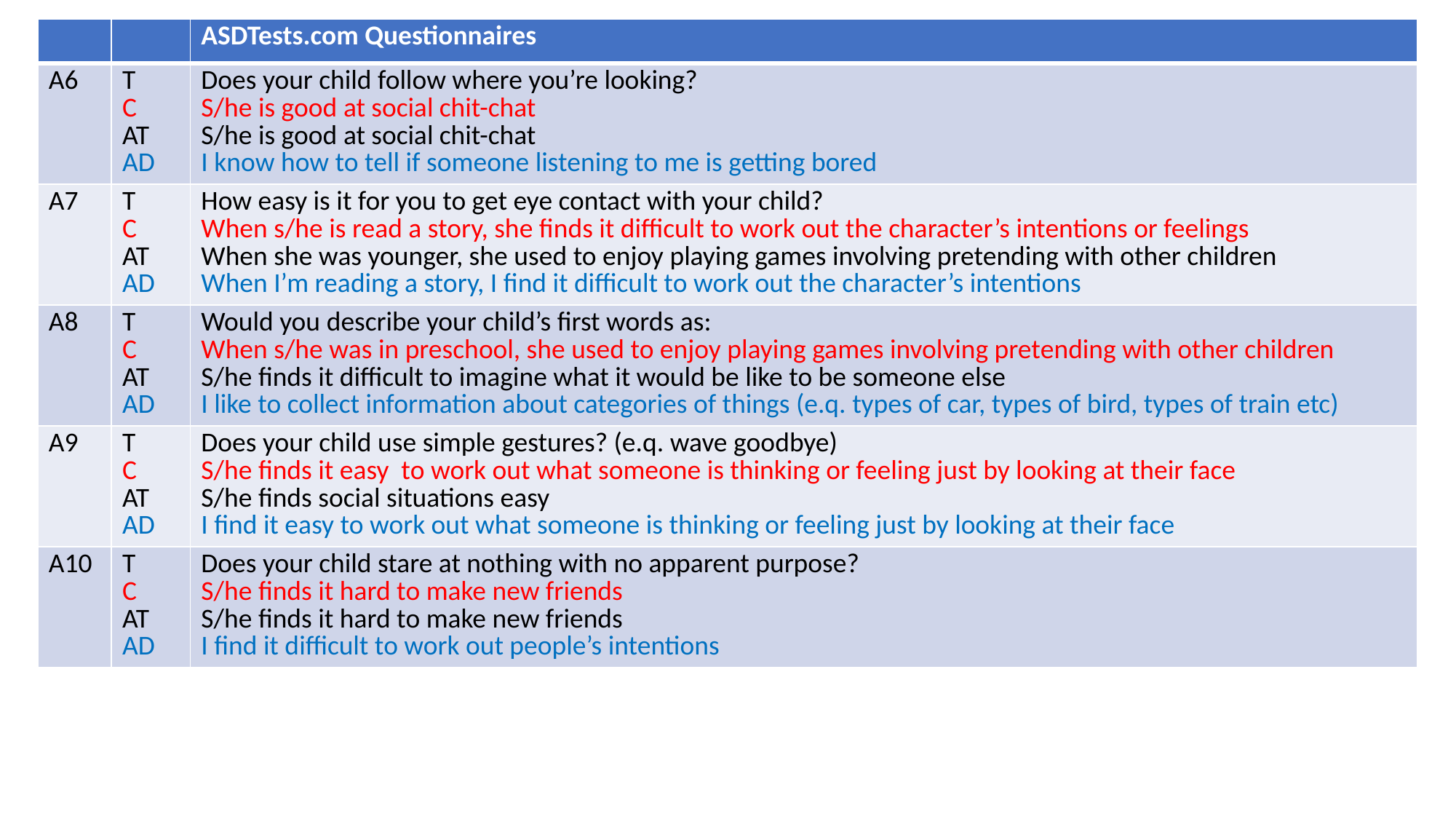

|  |  | ASDTests.com Questionnaires |
| --- | --- | --- |
| A6 | T C AT AD | Does your child follow where you’re looking? S/he is good at social chit-chat S/he is good at social chit-chat I know how to tell if someone listening to me is getting bored |
| A7 | T C AT AD | How easy is it for you to get eye contact with your child? When s/he is read a story, she finds it difficult to work out the character’s intentions or feelings When she was younger, she used to enjoy playing games involving pretending with other children When I’m reading a story, I find it difficult to work out the character’s intentions |
| A8 | T C AT AD | Would you describe your child’s first words as: When s/he was in preschool, she used to enjoy playing games involving pretending with other children S/he finds it difficult to imagine what it would be like to be someone else I like to collect information about categories of things (e.q. types of car, types of bird, types of train etc) |
| A9 | T C AT AD | Does your child use simple gestures? (e.q. wave goodbye) S/he finds it easy to work out what someone is thinking or feeling just by looking at their face S/he finds social situations easy I find it easy to work out what someone is thinking or feeling just by looking at their face |
| A10 | T C AT AD | Does your child stare at nothing with no apparent purpose? S/he finds it hard to make new friends S/he finds it hard to make new friends I find it difficult to work out people’s intentions |